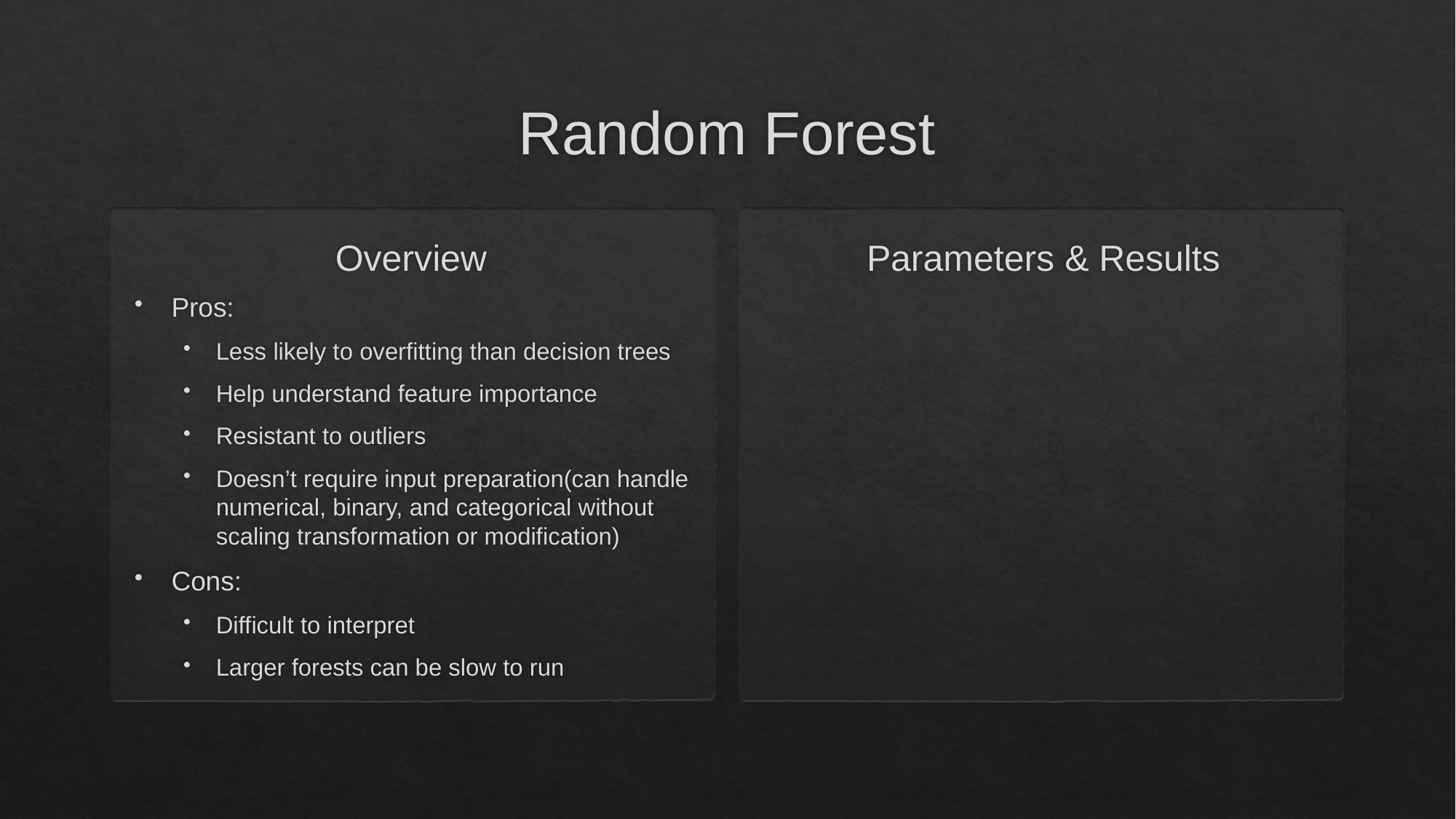

# Random Forest
Overview
Parameters & Results
Pros:
Less likely to overfitting than decision trees
Help understand feature importance
Resistant to outliers
Doesn’t require input preparation(can handle numerical, binary, and categorical without scaling transformation or modification)
Cons:
Difficult to interpret
Larger forests can be slow to run